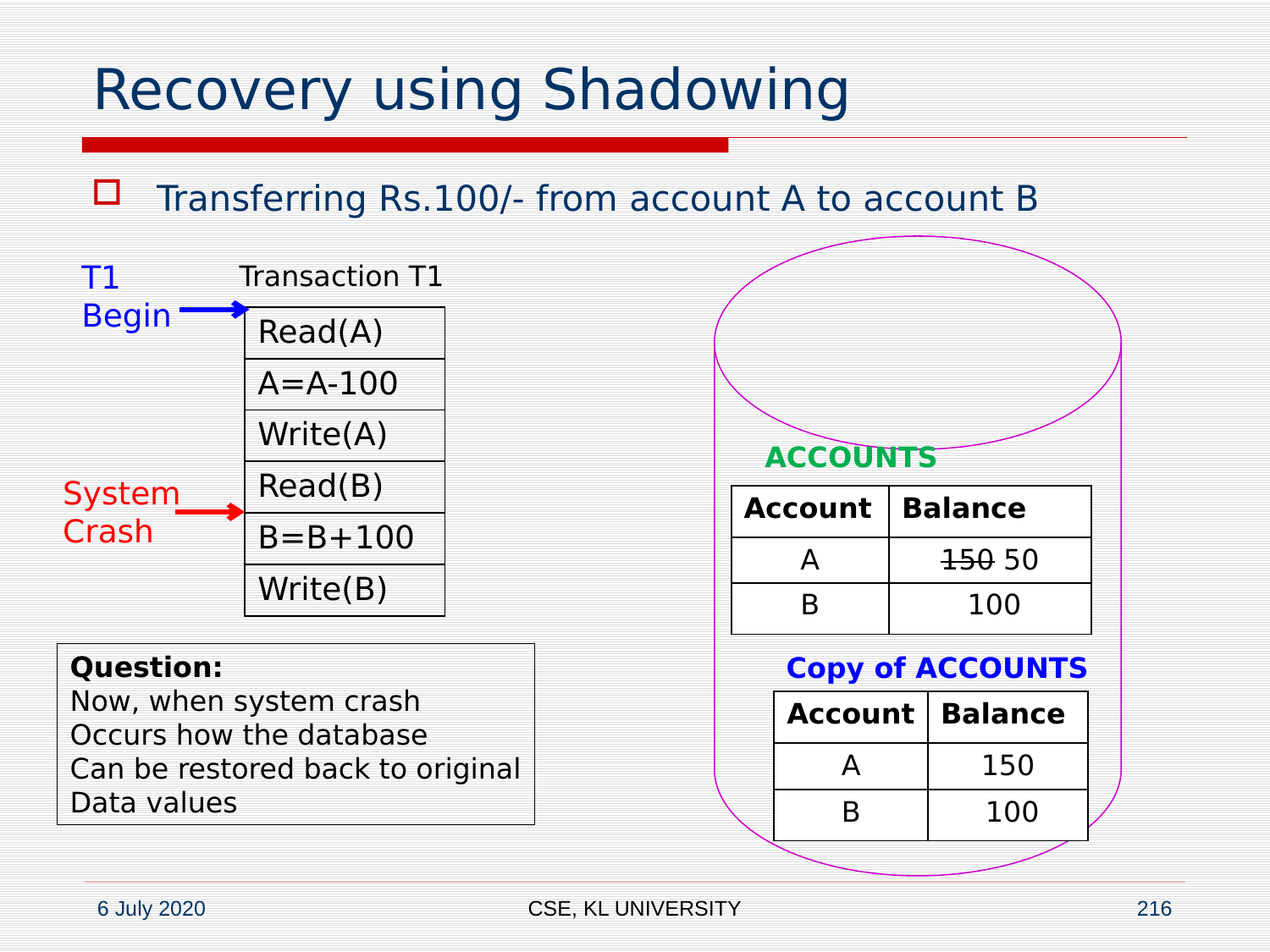

# Recovery using Shadowing
Transferring Rs.100/- from account A to account B

T1
Begin
Transaction T1
| Read(A) |
| --- |
| A=A-100 |
| Write(A) |
| Read(B) |
| B=B+100 |
| Write(B) |
ACCOUNTS
System
Crash
| Account | Balance |
| --- | --- |
| A | 150 50 |
| B | 100 |
Question:
Now, when system crash
Occurs how the database
Can be restored back to original
Data values
Copy of ACCOUNTS
| Account | Balance |
| --- | --- |
| A | 150 |
| B | 100 |
CSE, KL UNIVERSITY
216
6 July 2020